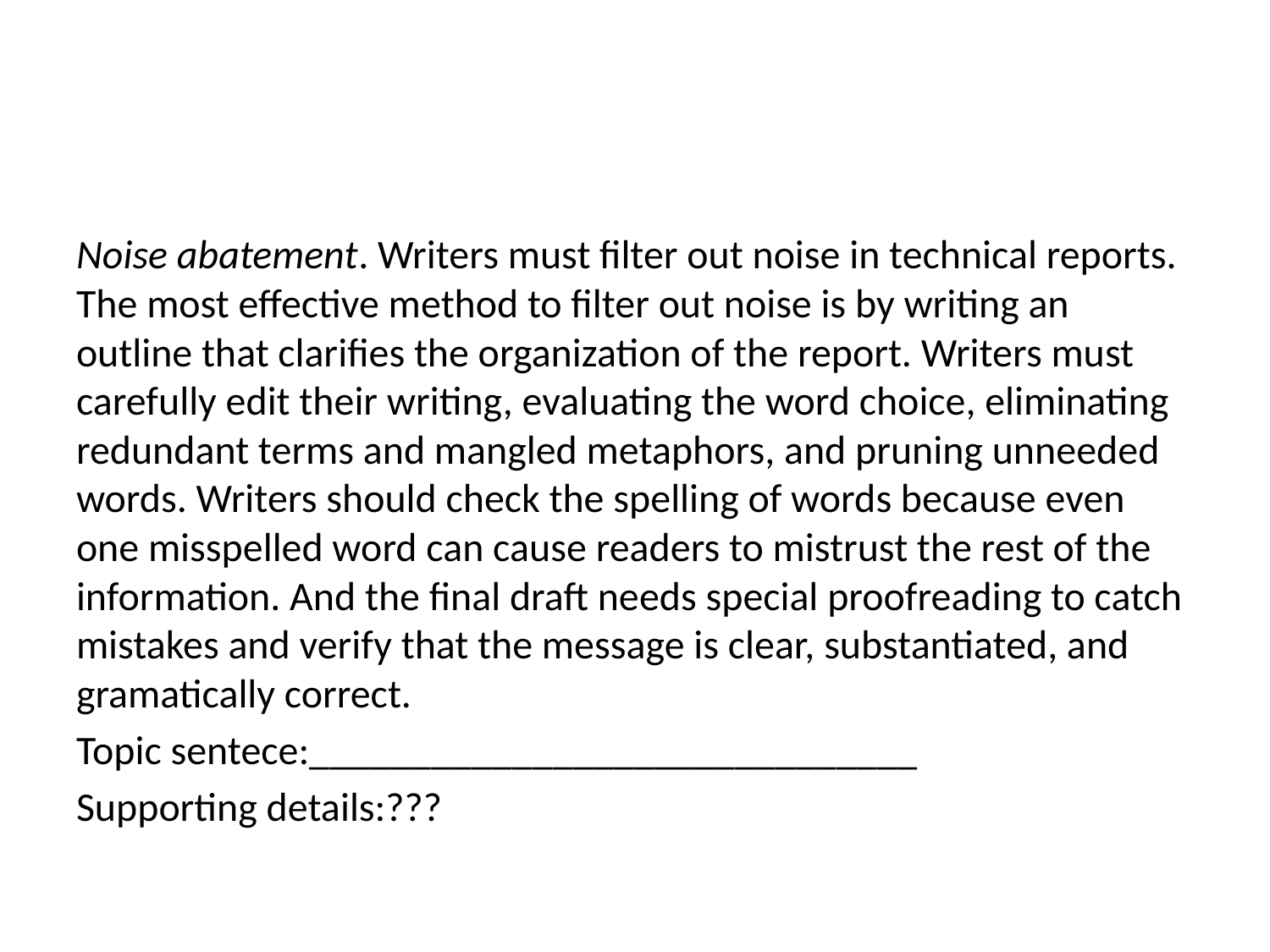

#
Noise abatement. Writers must filter out noise in technical reports. The most effective method to filter out noise is by writing an outline that clarifies the organization of the report. Writers must carefully edit their writing, evaluating the word choice, eliminating redundant terms and mangled metaphors, and pruning unneeded words. Writers should check the spelling of words because even one misspelled word can cause readers to mistrust the rest of the information. And the final draft needs special proofreading to catch mistakes and verify that the message is clear, substantiated, and gramatically correct.
Topic sentece:______________________________
Supporting details:???